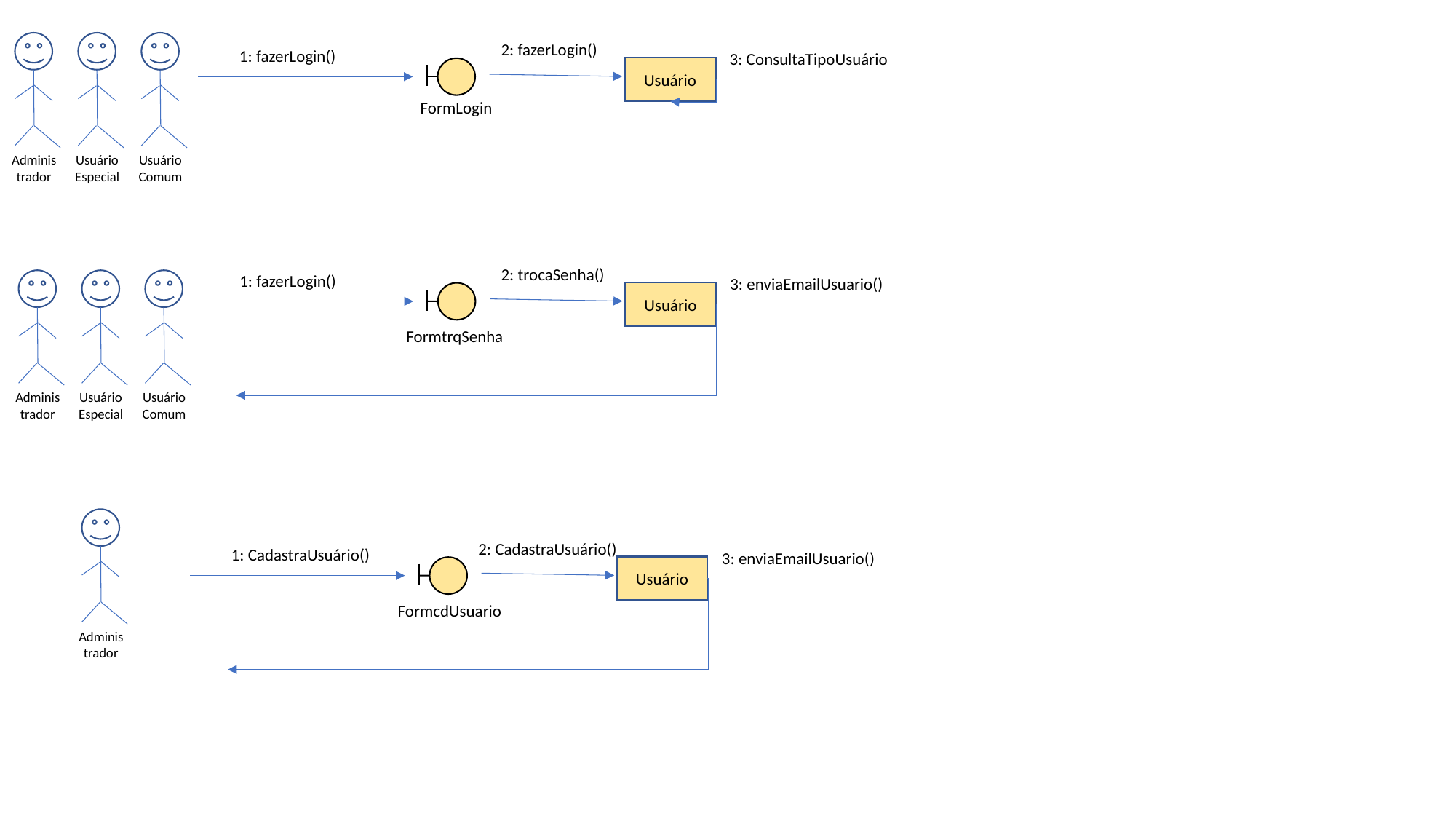

Administrador

Usuário Especial

Usuário Comum
2: fazerLogin()
1: fazerLogin()
3: ConsultaTipoUsuário
Usuário

FormLogin
2: trocaSenha()
1: fazerLogin()
3: enviaEmailUsuario()

Administrador

Usuário Especial

Usuário Comum
Usuário

FormtrqSenha

Administrador
2: CadastraUsuário()
1: CadastraUsuário()
3: enviaEmailUsuario()
Usuário

FormcdUsuario